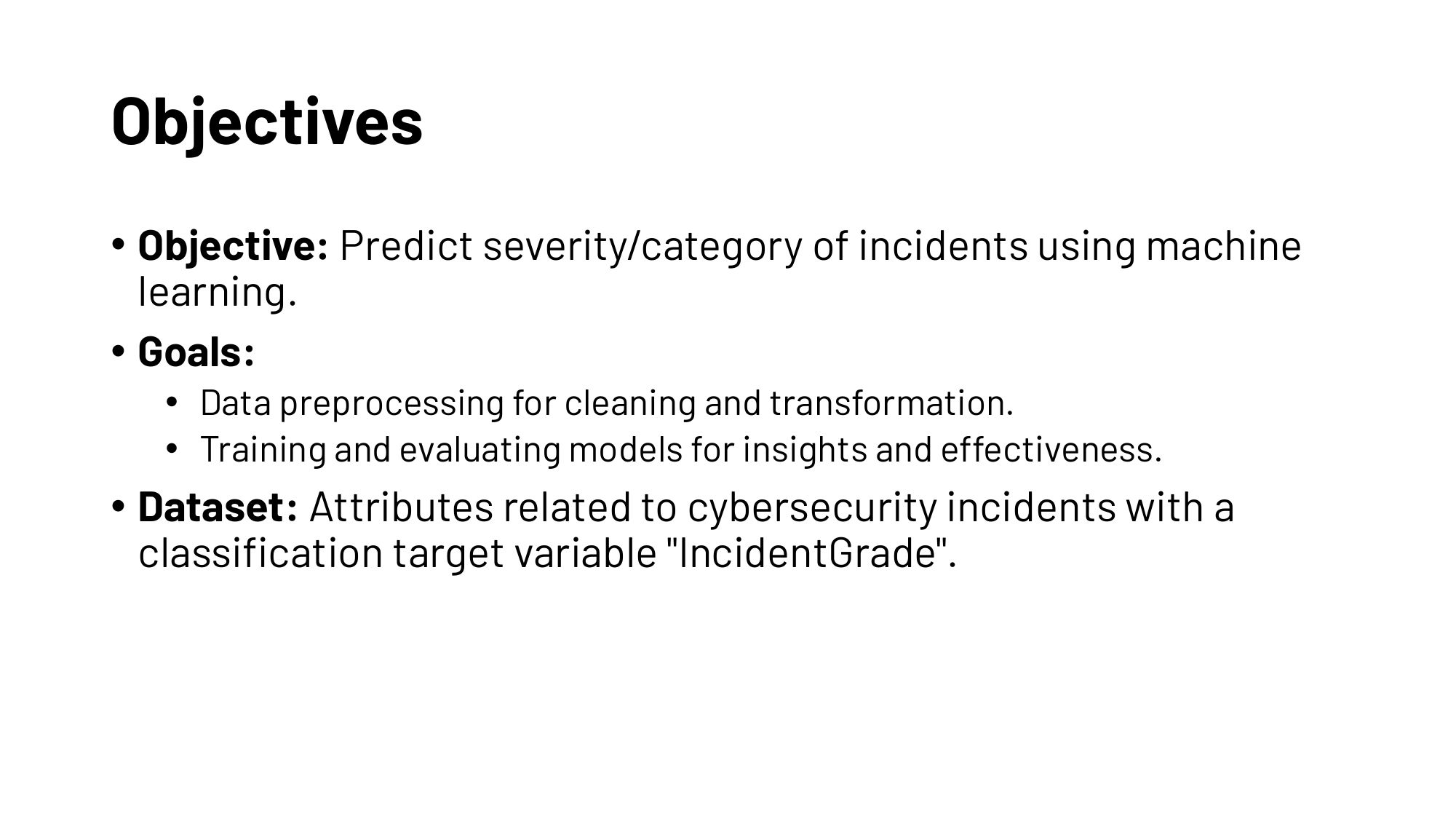

# Objectives
Objective: Predict severity/category of incidents using machine learning.
Goals:
Data preprocessing for cleaning and transformation.
Training and evaluating models for insights and effectiveness.
Dataset: Attributes related to cybersecurity incidents with a classification target variable "IncidentGrade".